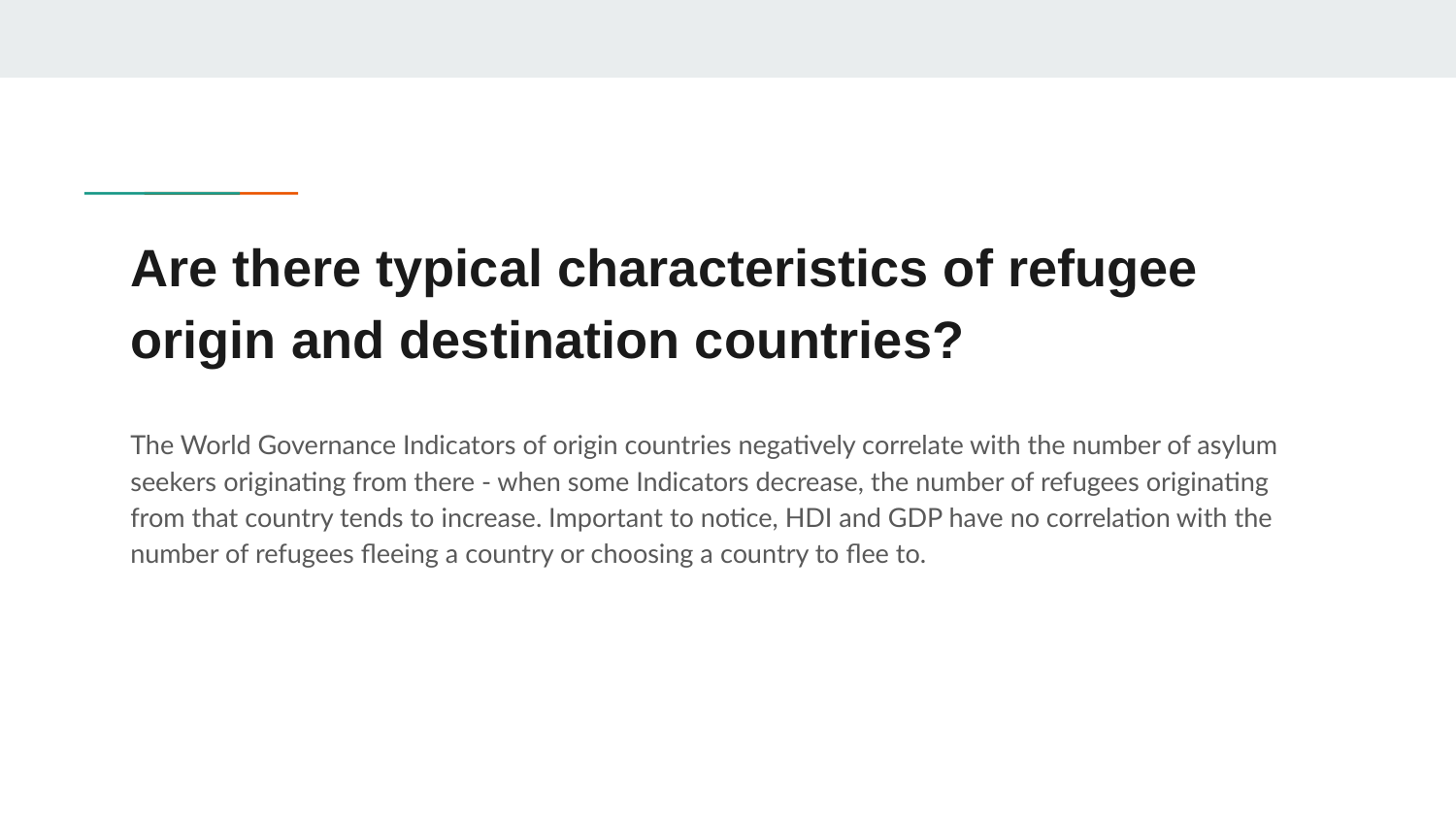

# Are there typical characteristics of refugee origin and destination countries?

The World Governance Indicators of origin countries negatively correlate with the number of asylum seekers originating from there - when some Indicators decrease, the number of refugees originating from that country tends to increase. Important to notice, HDI and GDP have no correlation with the number of refugees fleeing a country or choosing a country to flee to.